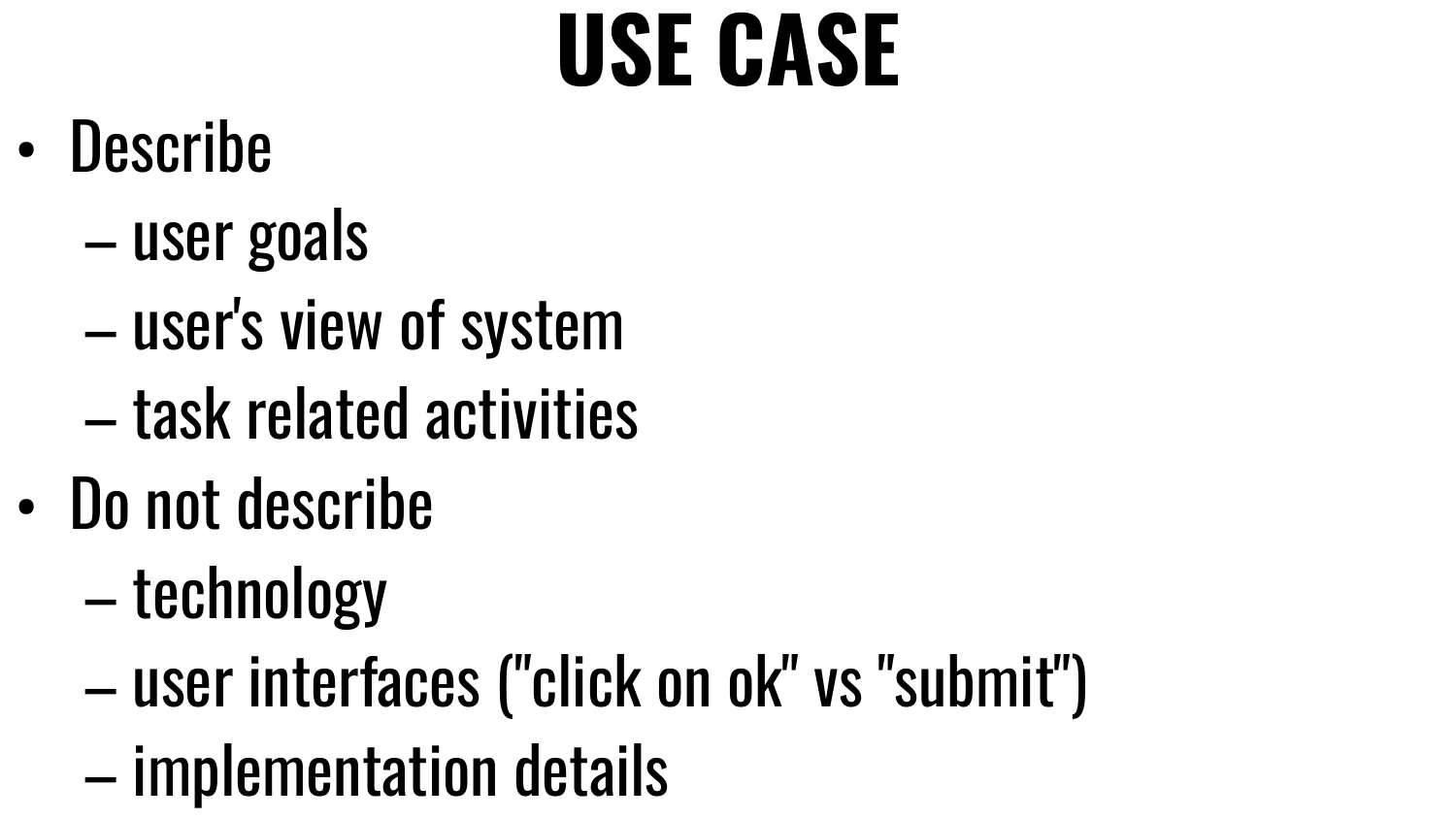

# USE CASE
Describe
user goals
user's view of system
task related activities
Do not describe
technology
user interfaces ("click on ok" vs "submit")
implementation details